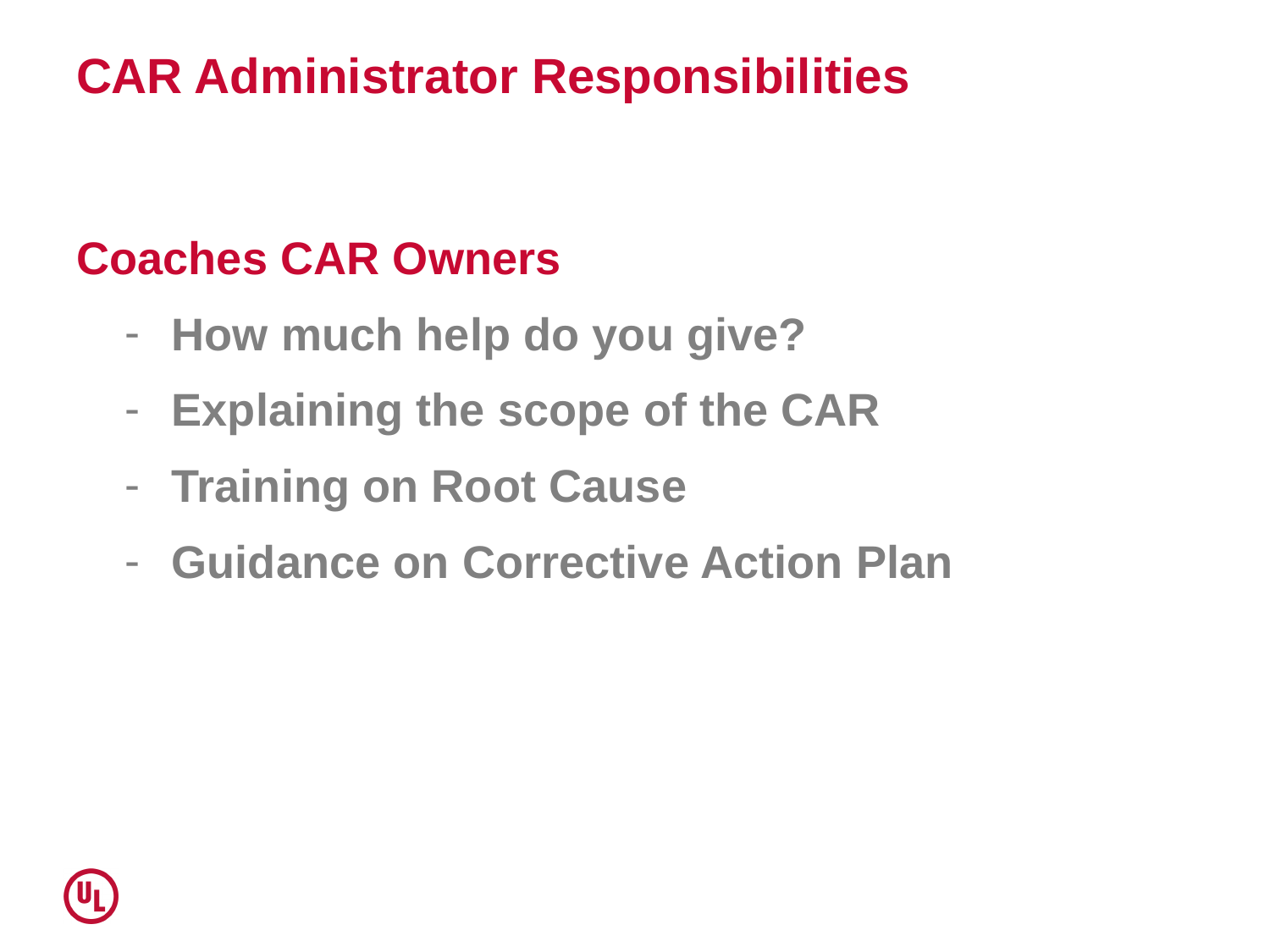

# CAR Administrator Responsibilities
Coaches CAR Owners
How much help do you give?
Explaining the scope of the CAR
Training on Root Cause
Guidance on Corrective Action Plan